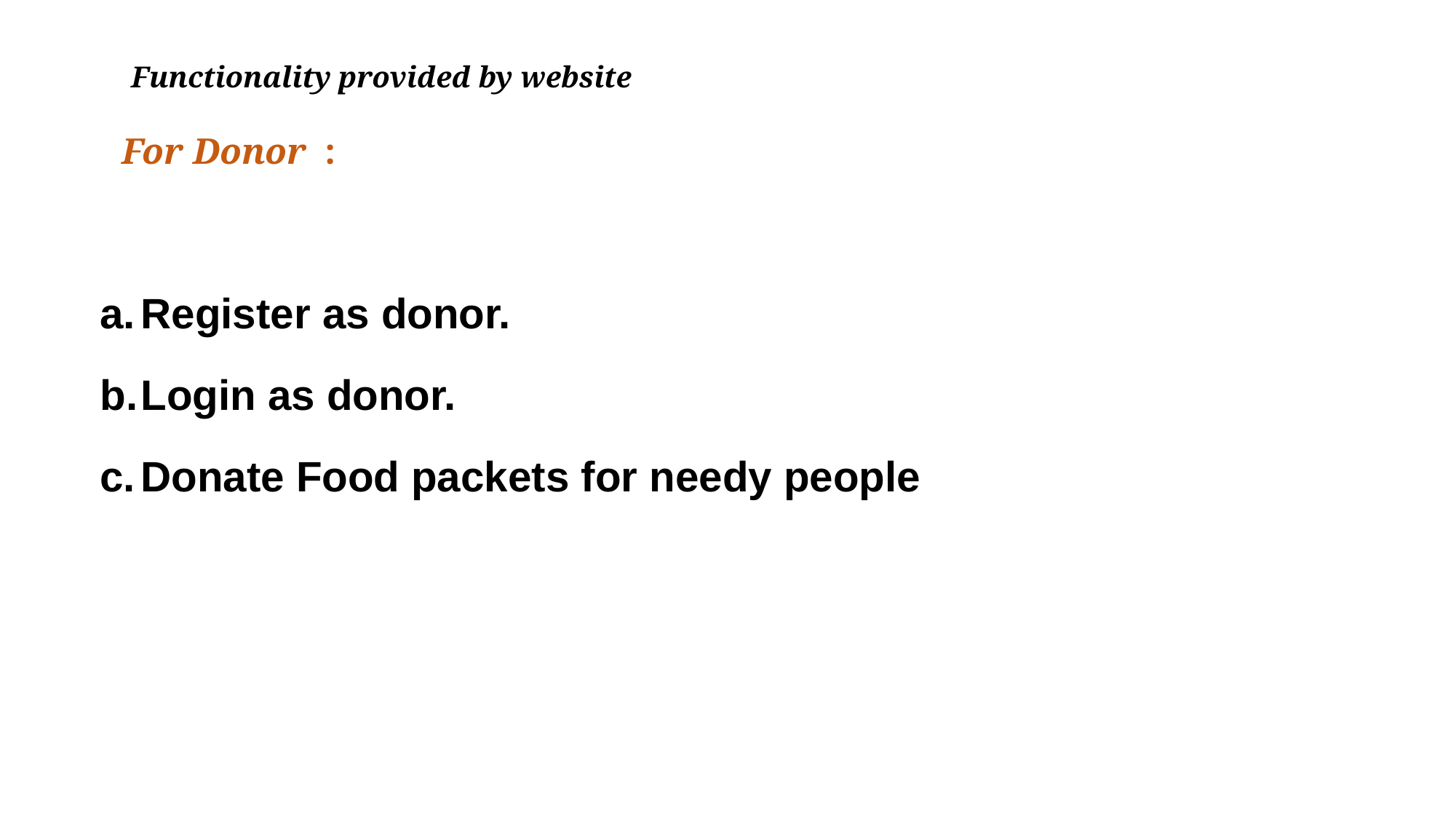

# Functionality provided by website For Donor  :

Register as donor.
Login as donor.
Donate Food packets for needy people